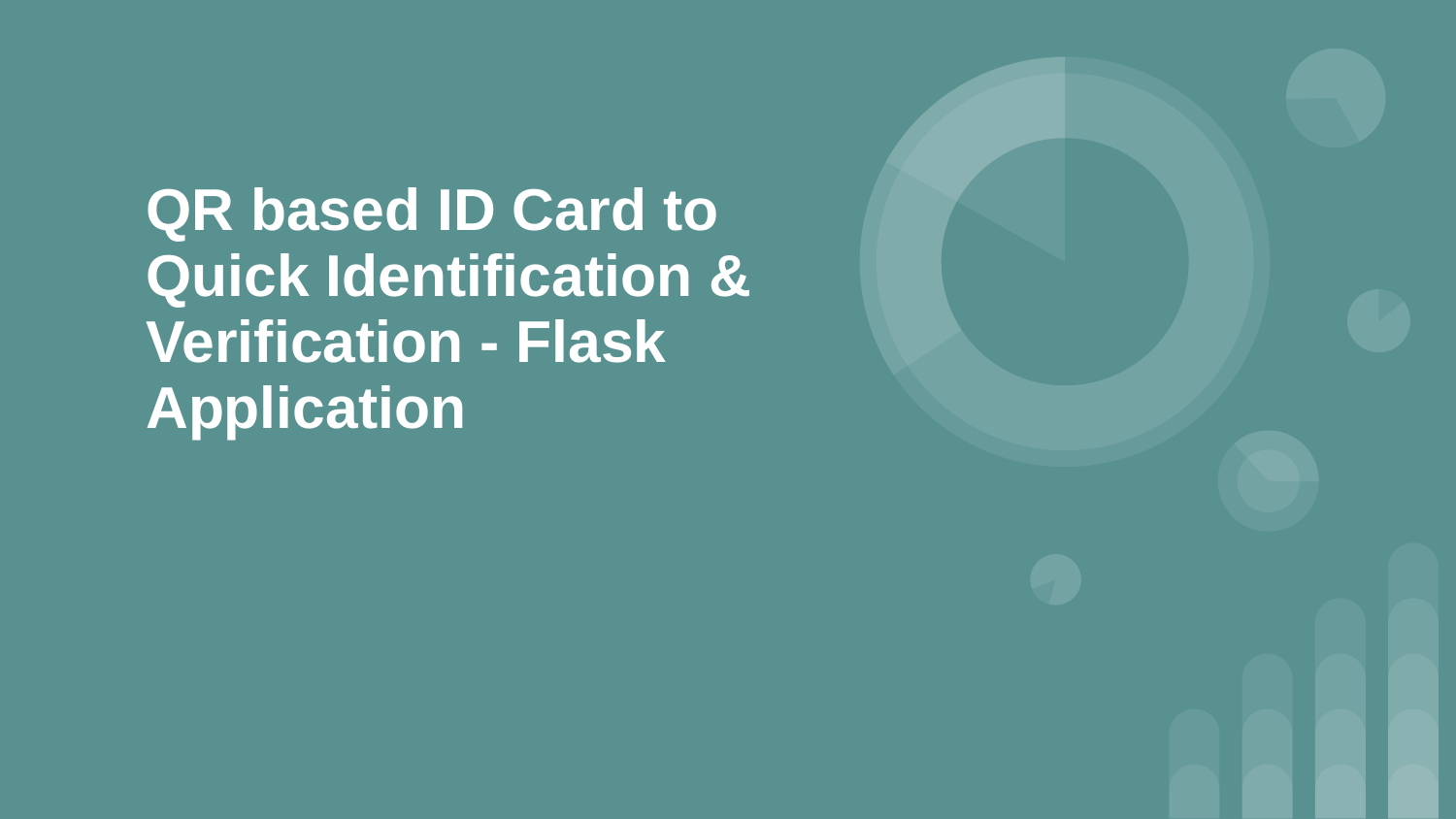

# QR based ID Card to Quick Identification & Verification - Flask Application